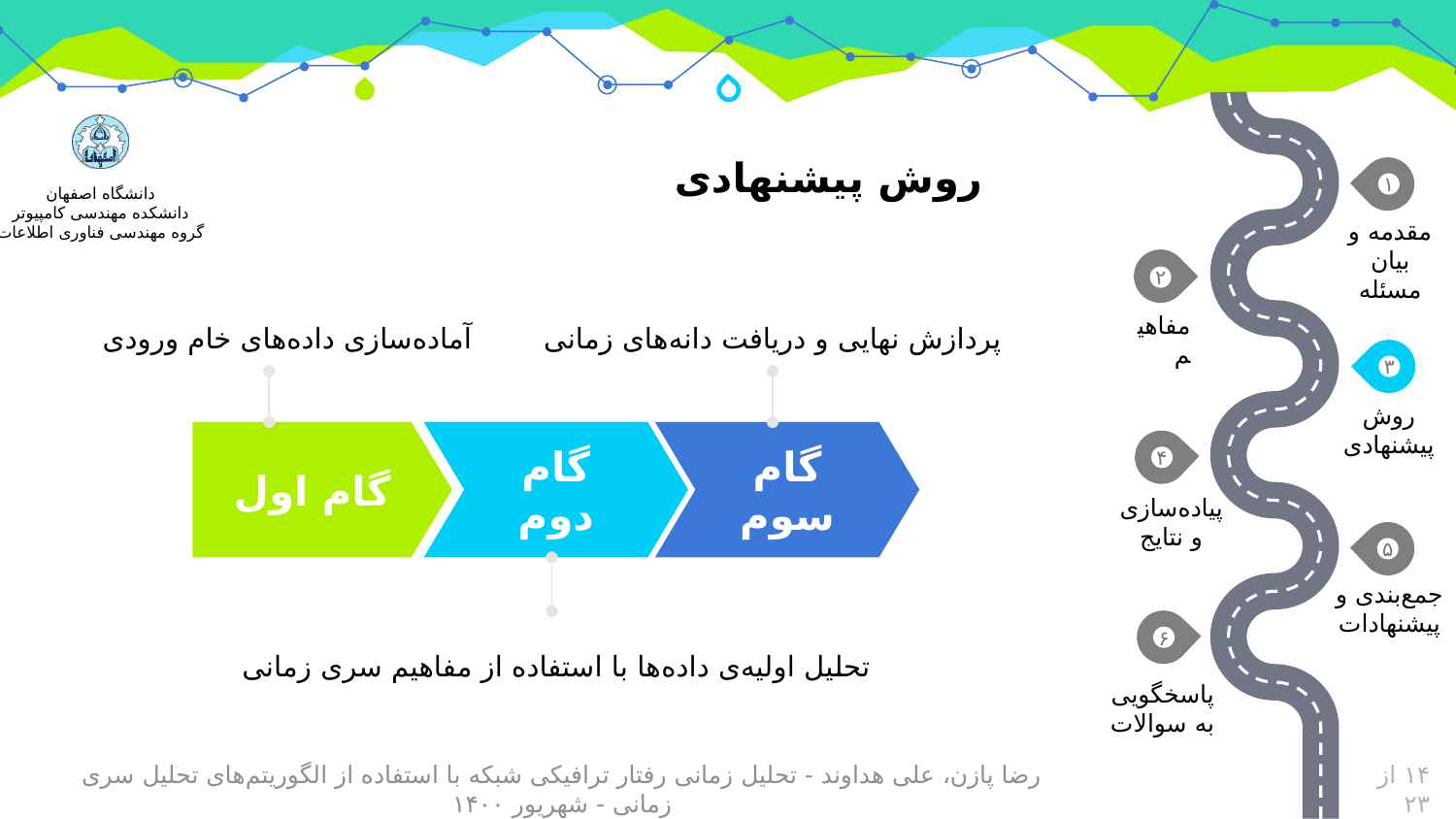

روش پیشنهادی
پردازش نهایی و دریافت دانه‌های زمانی
آماده‌سازی داده‌های خام ورودی
گام اول
گام دوم
گام سوم
تحلیل اولیه‌ی داده‌ها با استفاده از مفاهیم سری زمانی
رضا پازن، علی هداوند - تحلیل زمانی رفتار ترافیکی شبکه با استفاده از الگوریتم‌های تحلیل سری زمانی - شهریور ۱۴۰۰
۱۴ از ۲۳